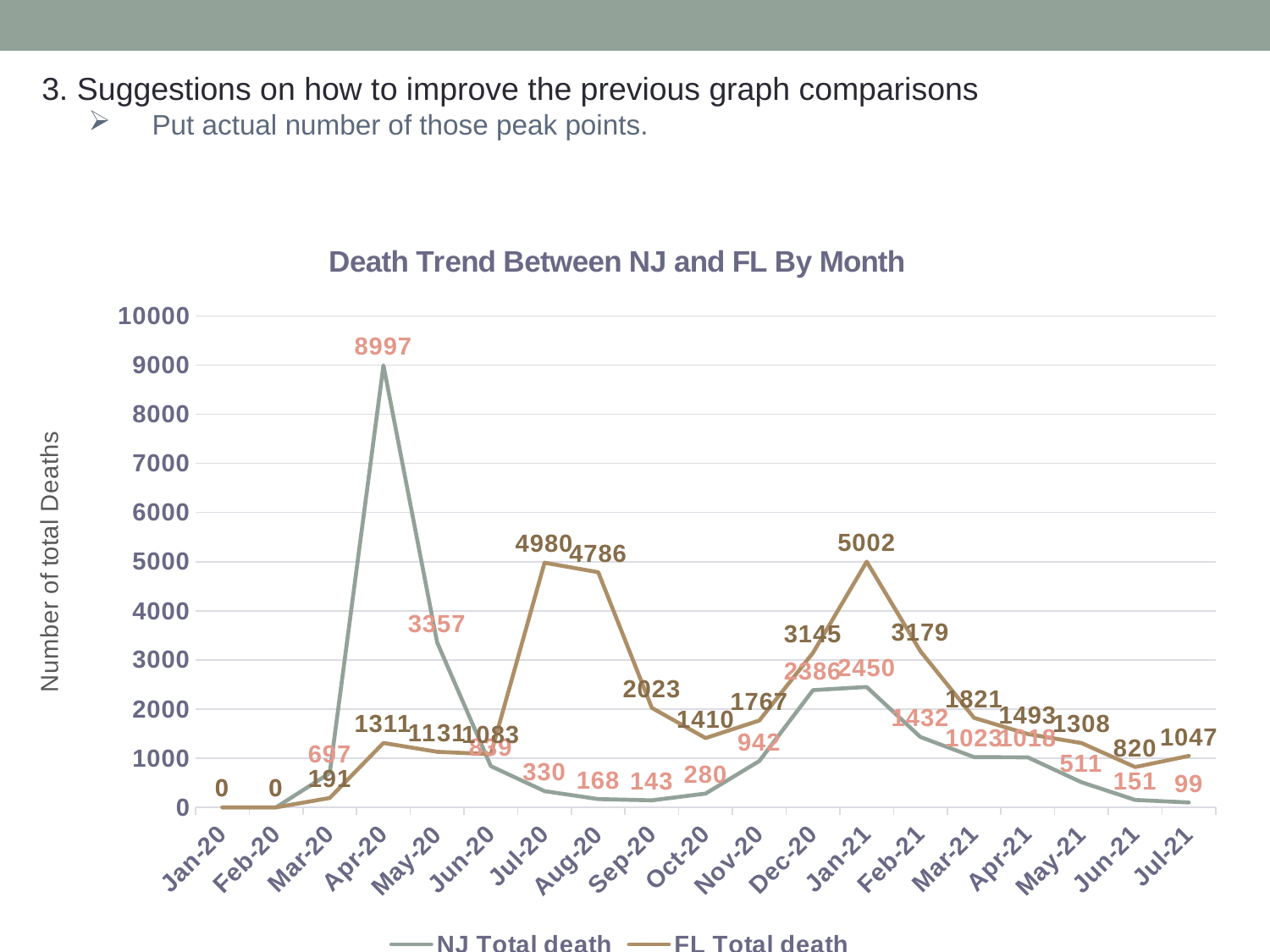

3. Suggestions on how to improve the previous graph comparisons
Put actual number of those peak points.

### Chart: Death Trend Between NJ and FL By Month

| Category | NJ Total death | FL Total death |
|---|---|---|
| 43831 | 0.0 | 0.0 |
| 43862 | 0.0 | 0.0 |
| 43891 | 697.0 | 191.0 |
| 43922 | 8997.0 | 1311.0 |
| 43952 | 3357.0 | 1131.0 |
| 43983 | 839.0 | 1083.0 |
| 44013 | 330.0 | 4980.0 |
| 44044 | 168.0 | 4786.0 |
| 44075 | 143.0 | 2023.0 |
| 44105 | 280.0 | 1410.0 |
| 44136 | 942.0 | 1767.0 |
| 44166 | 2386.0 | 3145.0 |
| 44217 | 2450.0 | 5002.0 |
| 44248 | 1432.0 | 3179.0 |
| 44276 | 1023.0 | 1821.0 |
| 44307 | 1018.0 | 1493.0 |
| 44337 | 511.0 | 1308.0 |
| 44368 | 151.0 | 820.0 |
| 44398 | 99.0 | 1047.0 |